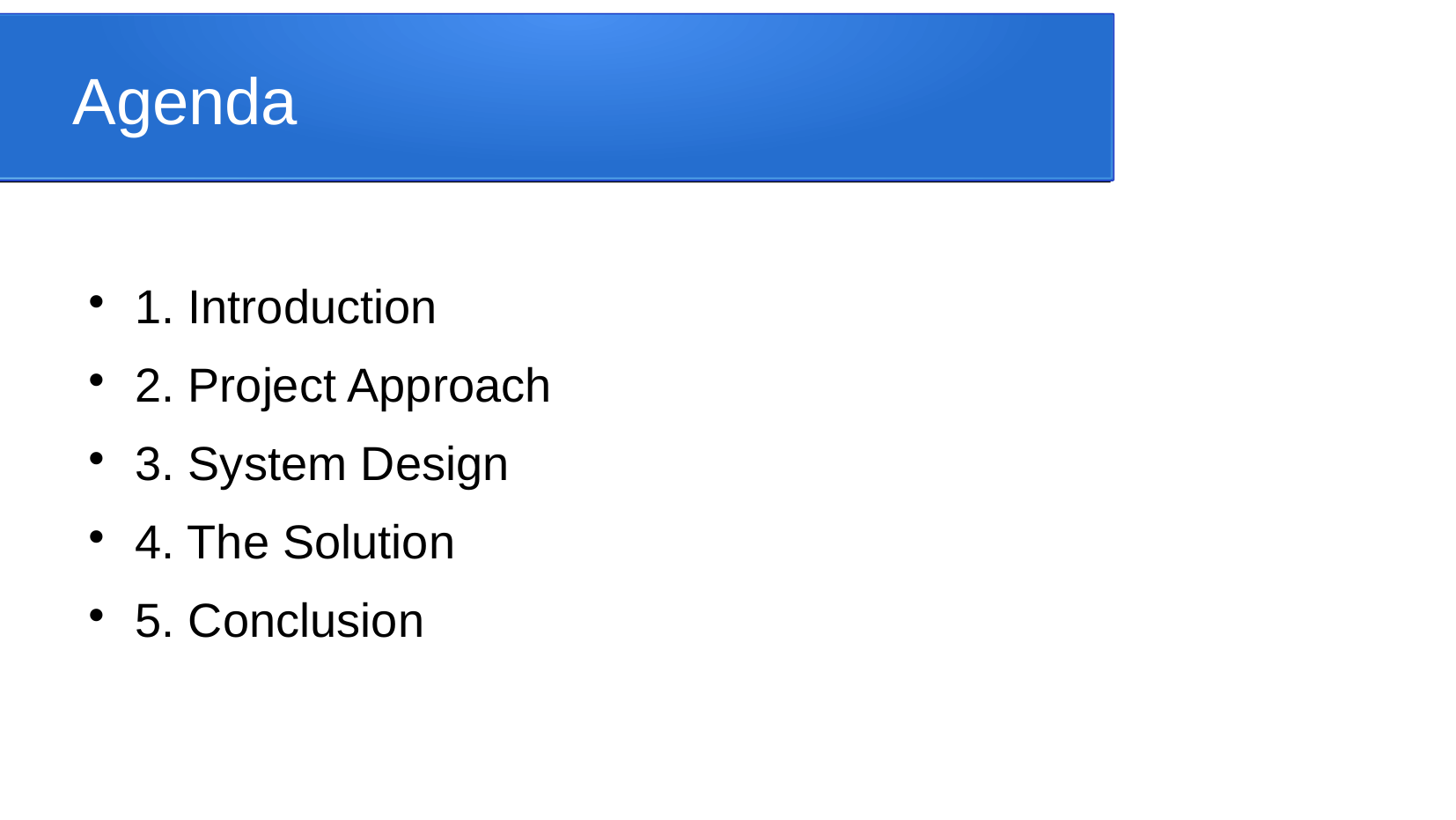

Agenda

1. Introduction
2. Project Approach
3. System Design
4. The Solution
5. Conclusion